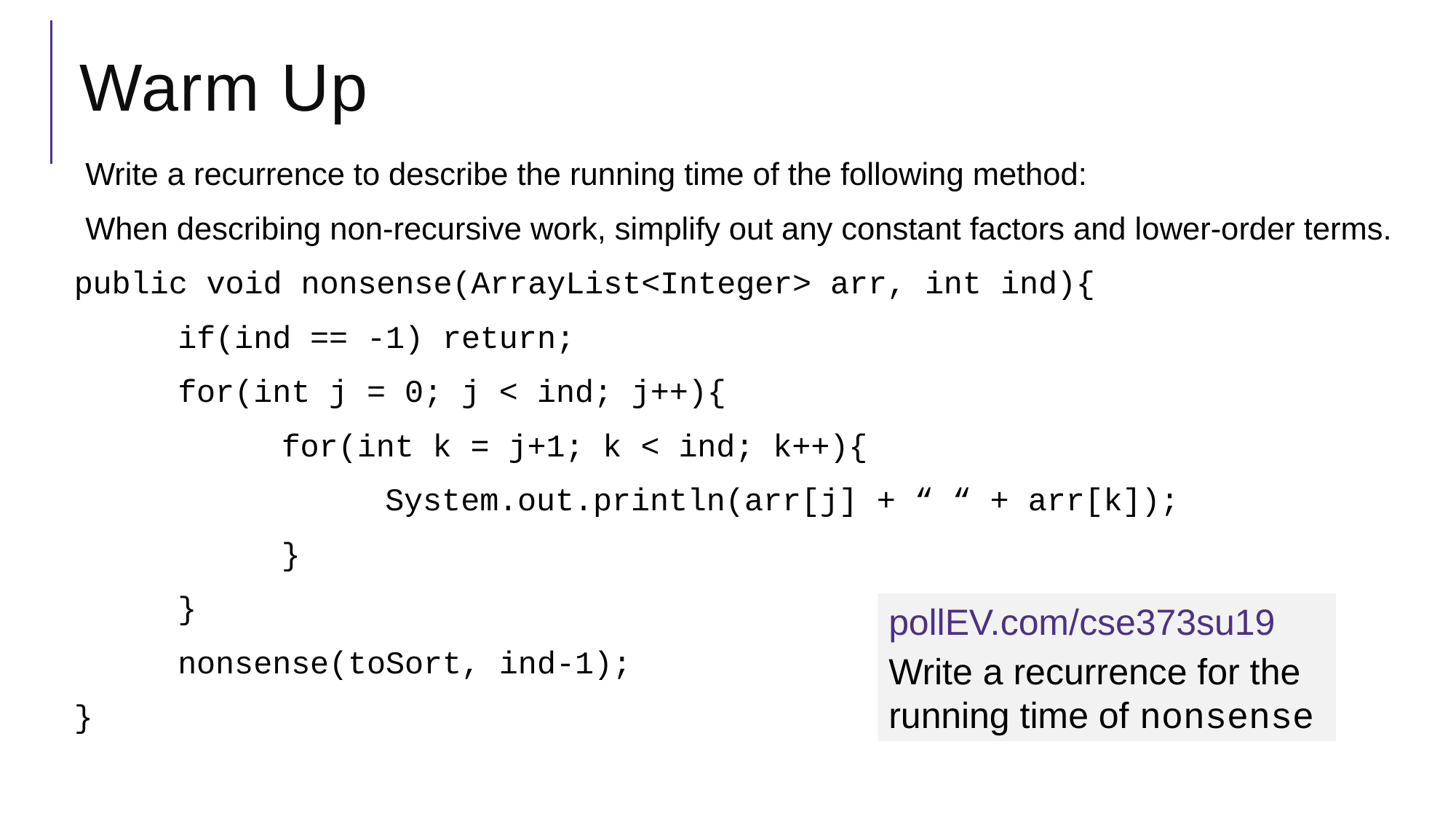

# Warm Up
Write a recurrence to describe the running time of the following method:
When describing non-recursive work, simplify out any constant factors and lower-order terms.
public void nonsense(ArrayList<Integer> arr, int ind){
	if(ind == -1) return;
	for(int j = 0; j < ind; j++){
		for(int k = j+1; k < ind; k++){
			System.out.println(arr[j] + “ “ + arr[k]);
		}
	}
	nonsense(toSort, ind-1);
}
pollEV.com/cse373su19
Write a recurrence for the running time of nonsense